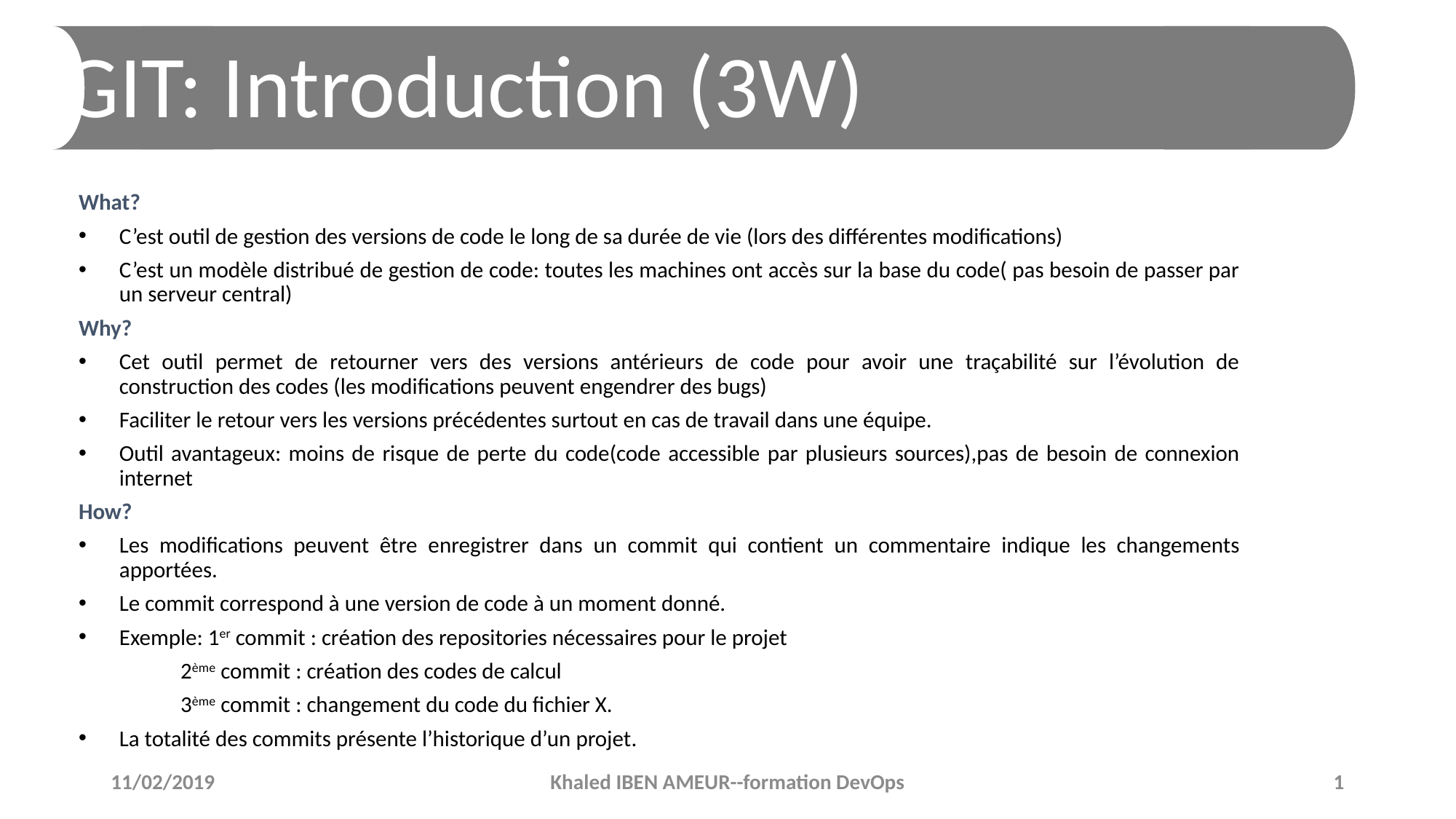

# GIT: Introduction (3W)
What?
C’est outil de gestion des versions de code le long de sa durée de vie (lors des différentes modifications)
C’est un modèle distribué de gestion de code: toutes les machines ont accès sur la base du code( pas besoin de passer par un serveur central)
Why?
Cet outil permet de retourner vers des versions antérieurs de code pour avoir une traçabilité sur l’évolution de construction des codes (les modifications peuvent engendrer des bugs)
Faciliter le retour vers les versions précédentes surtout en cas de travail dans une équipe.
Outil avantageux: moins de risque de perte du code(code accessible par plusieurs sources),pas de besoin de connexion internet
How?
Les modifications peuvent être enregistrer dans un commit qui contient un commentaire indique les changements apportées.
Le commit correspond à une version de code à un moment donné.
Exemple: 1er commit : création des repositories nécessaires pour le projet
                    2ème commit : création des codes de calcul
                    3ème commit : changement du code du fichier X.
La totalité des commits présente l’historique d’un projet.
11/02/2019
Khaled IBEN AMEUR--formation DevOps
1